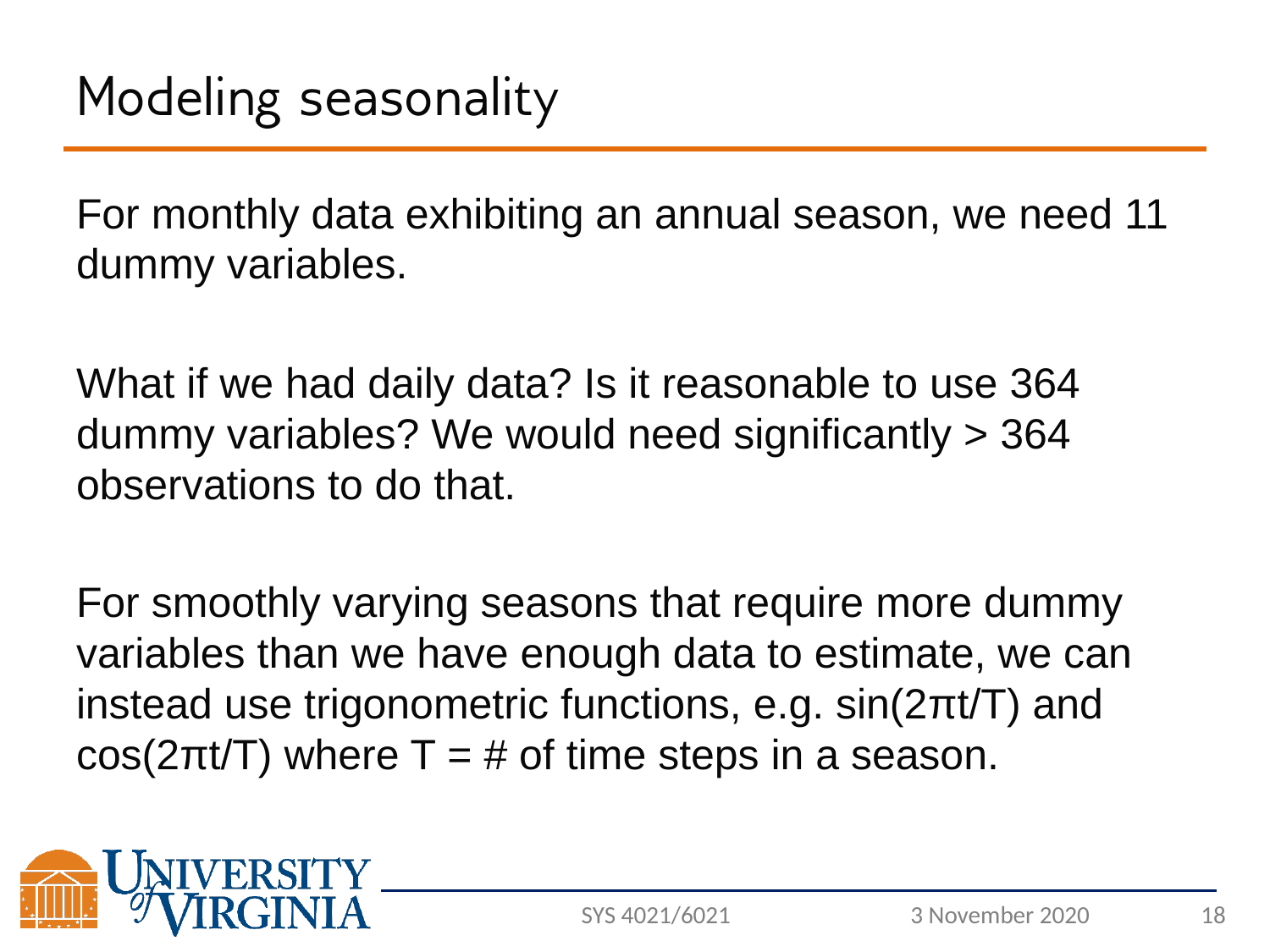

# Modeling seasonality
For monthly data exhibiting an annual season, we need 11 dummy variables.

What if we had daily data? Is it reasonable to use 364 dummy variables? We would need significantly > 364 observations to do that.

For smoothly varying seasons that require more dummy variables than we have enough data to estimate, we can instead use trigonometric functions, e.g. sin(2πt/T) and cos(2πt/T) where T = # of time steps in a season.